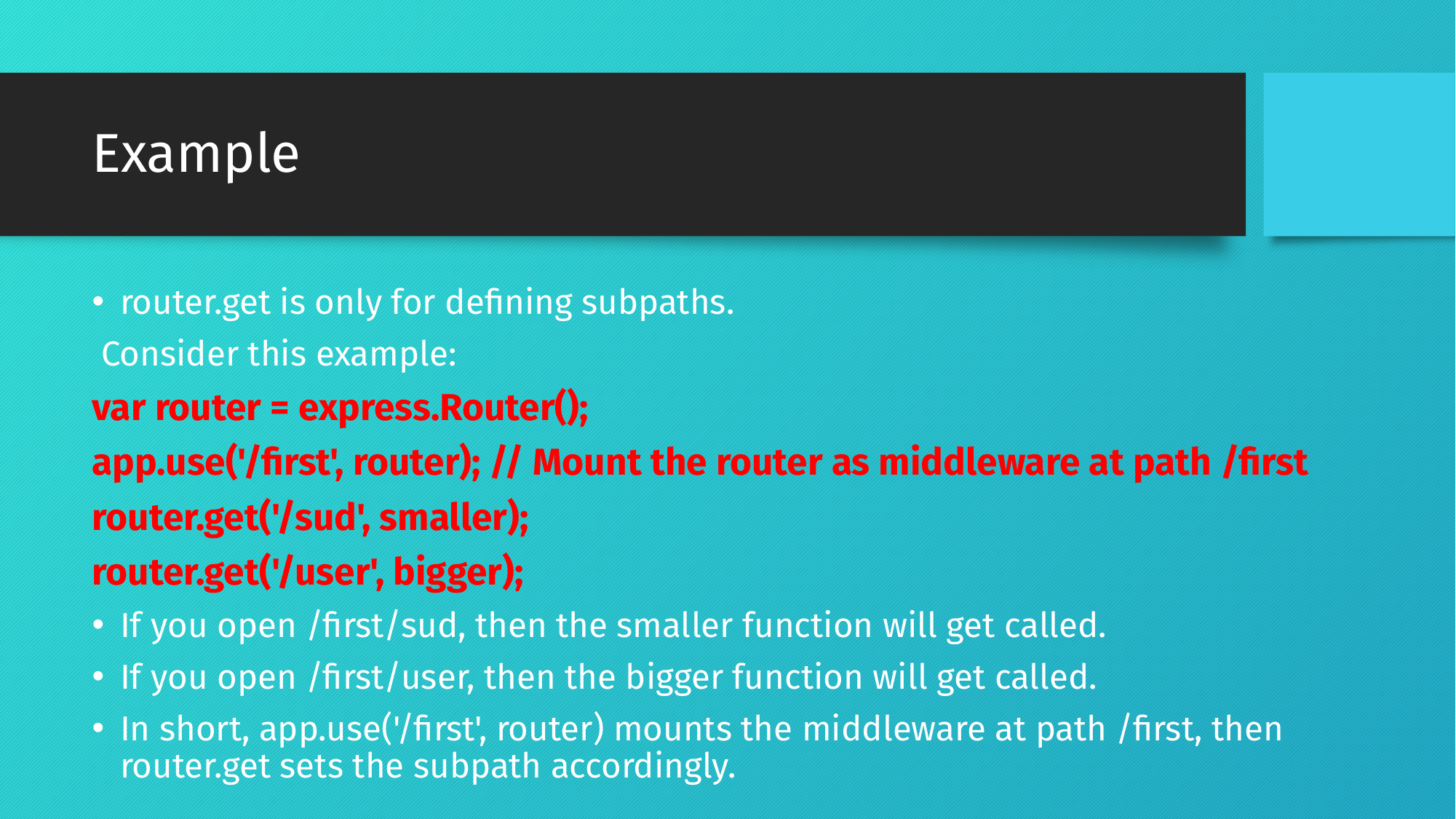

# Example
router.get is only for defining subpaths.
 Consider this example:
var router = express.Router();
app.use('/first', router); // Mount the router as middleware at path /first
router.get('/sud', smaller);
router.get('/user', bigger);
If you open /first/sud, then the smaller function will get called.
If you open /first/user, then the bigger function will get called.
In short, app.use('/first', router) mounts the middleware at path /first, then router.get sets the subpath accordingly.